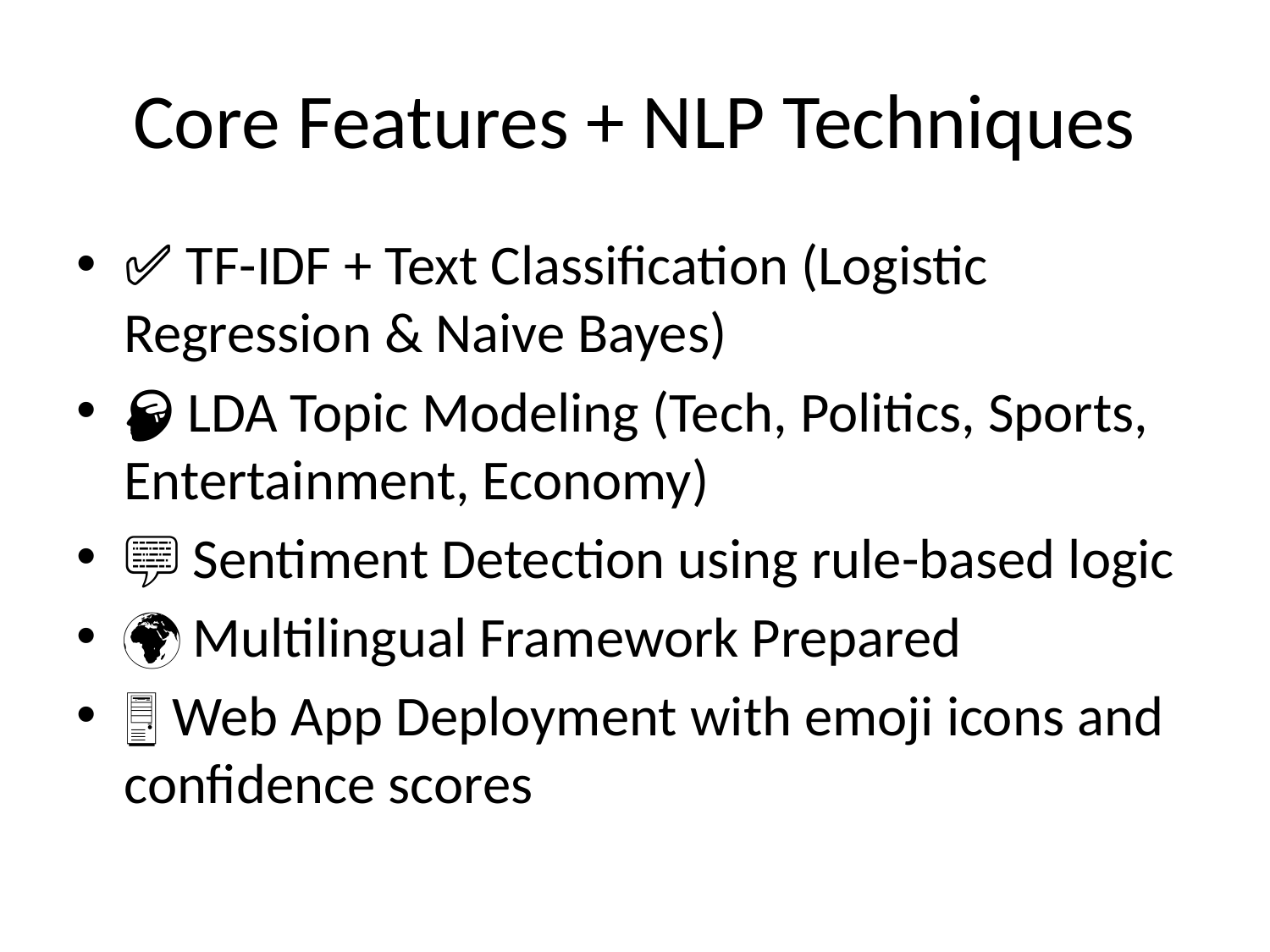

# Core Features + NLP Techniques
✅ TF-IDF + Text Classification (Logistic Regression & Naive Bayes)
🧠 LDA Topic Modeling (Tech, Politics, Sports, Entertainment, Economy)
💬 Sentiment Detection using rule-based logic
🌍 Multilingual Framework Prepared
🖥️ Web App Deployment with emoji icons and confidence scores